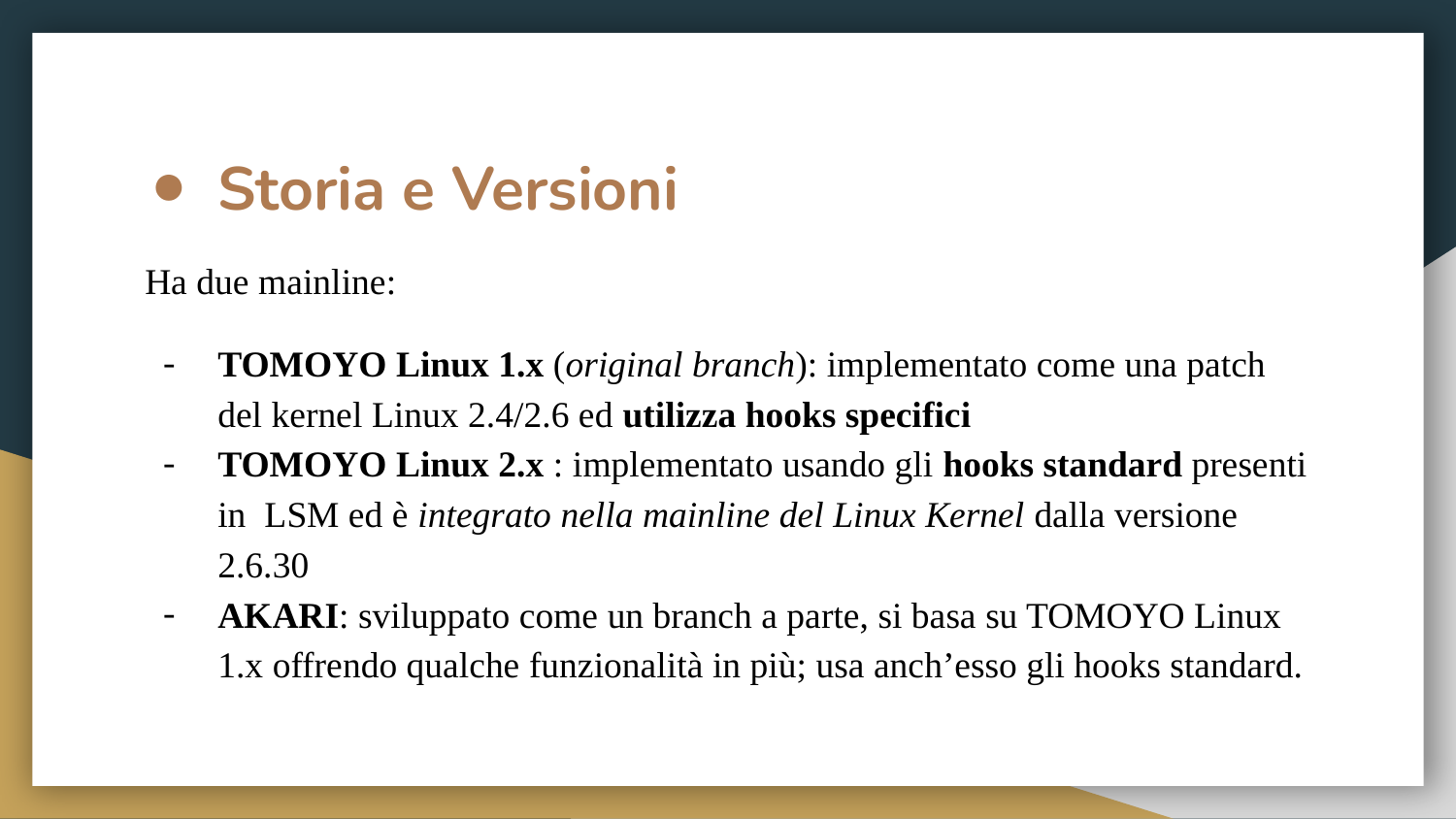

# Storia e Versioni
Ha due mainline:
TOMOYO Linux 1.x (original branch): implementato come una patch del kernel Linux 2.4/2.6 ed utilizza hooks specifici
TOMOYO Linux 2.x : implementato usando gli hooks standard presenti in  LSM ed è integrato nella mainline del Linux Kernel dalla versione 2.6.30
AKARI: sviluppato come un branch a parte, si basa su TOMOYO Linux 1.x offrendo qualche funzionalità in più; usa anch’esso gli hooks standard.